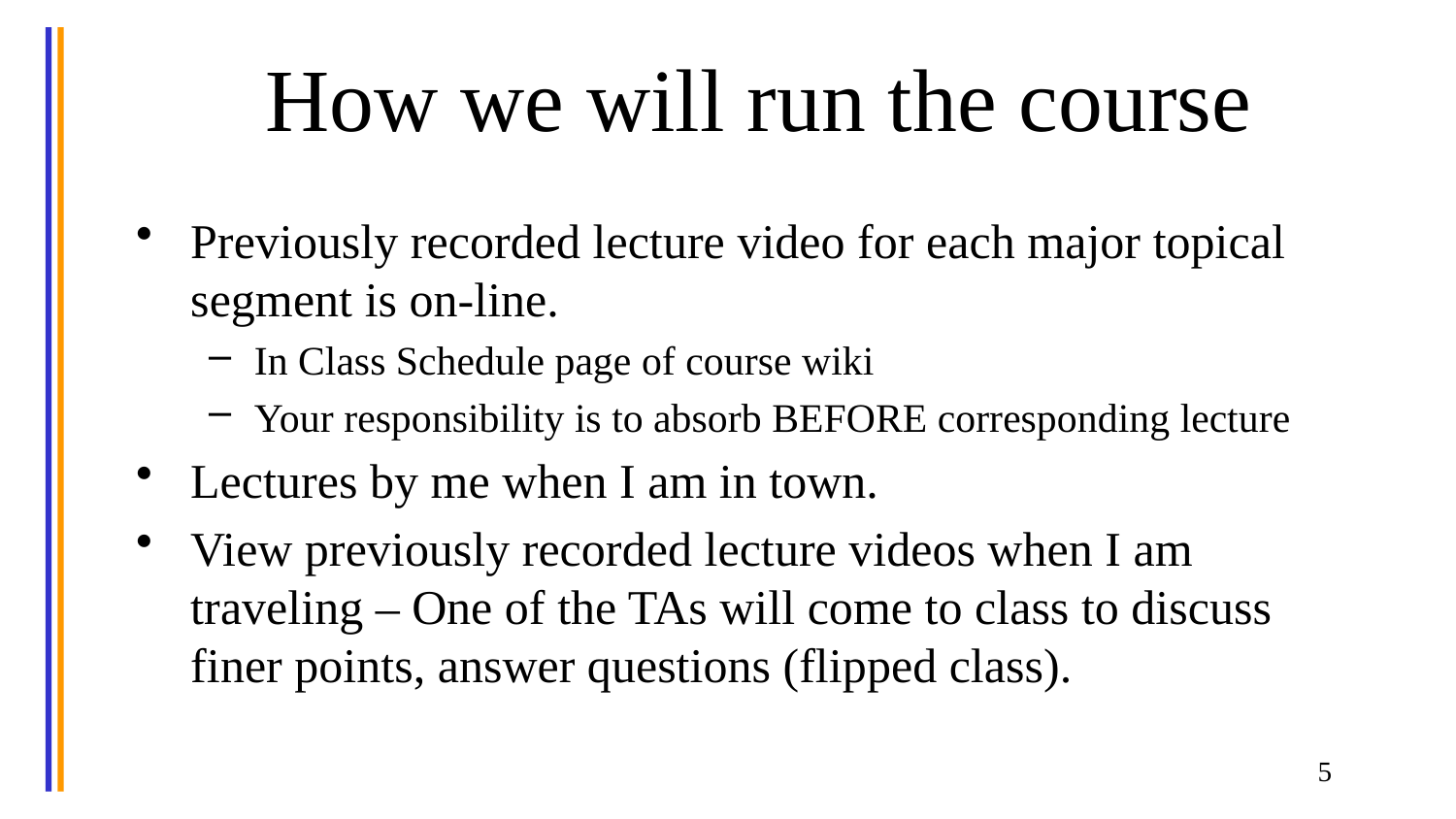

# How we will run the course
Previously recorded lecture video for each major topical segment is on-line.
In Class Schedule page of course wiki
Your responsibility is to absorb BEFORE corresponding lecture
Lectures by me when I am in town.
View previously recorded lecture videos when I am traveling – One of the TAs will come to class to discuss finer points, answer questions (flipped class).
5